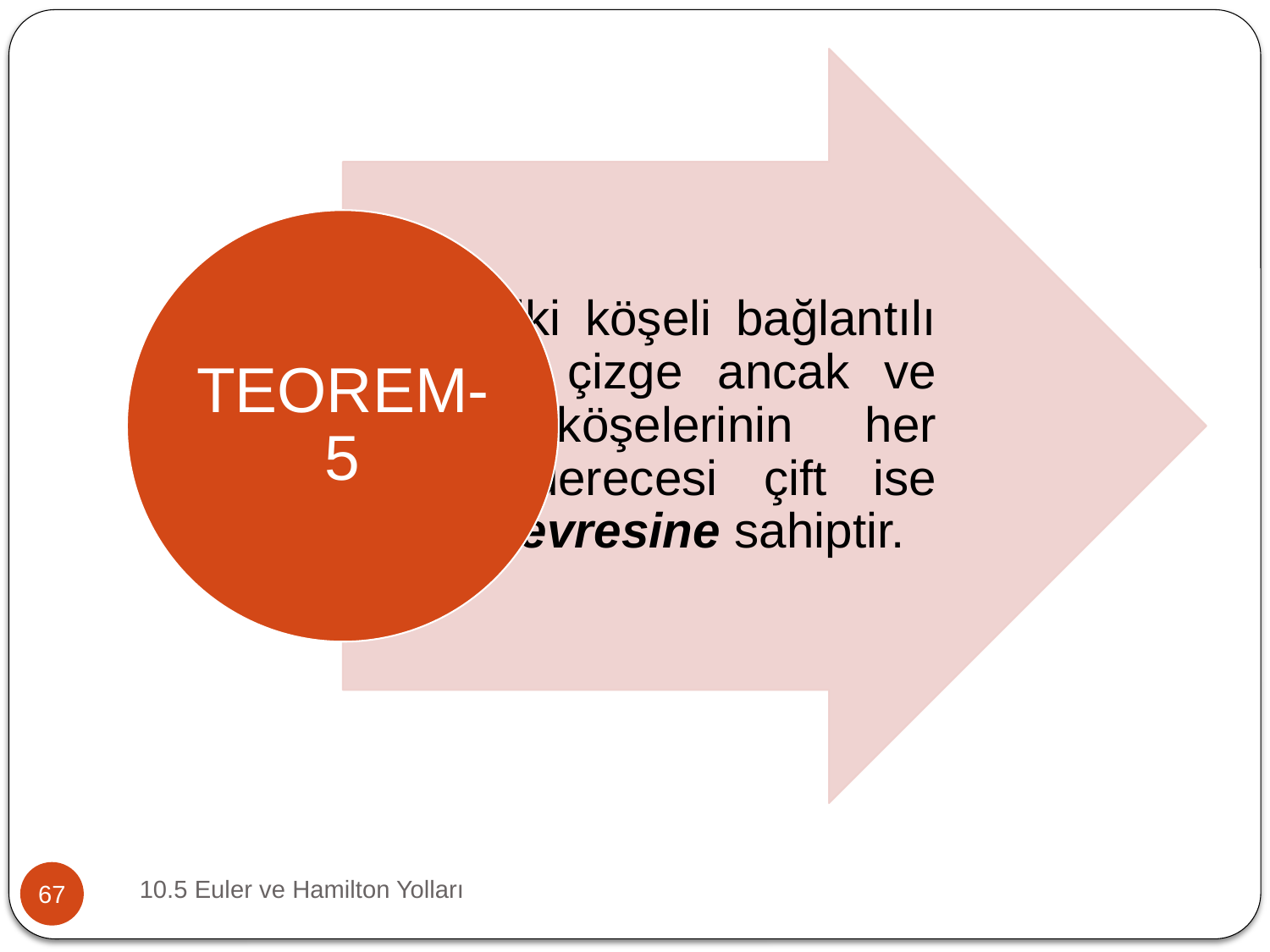

En az iki köşeli bağlantılı katlı bir çizge ancak ve ancak köşelerinin her birinin derecesi çift ise Euler devresine sahiptir.
TEOREM-5
10.5 Euler ve Hamilton Yolları
67